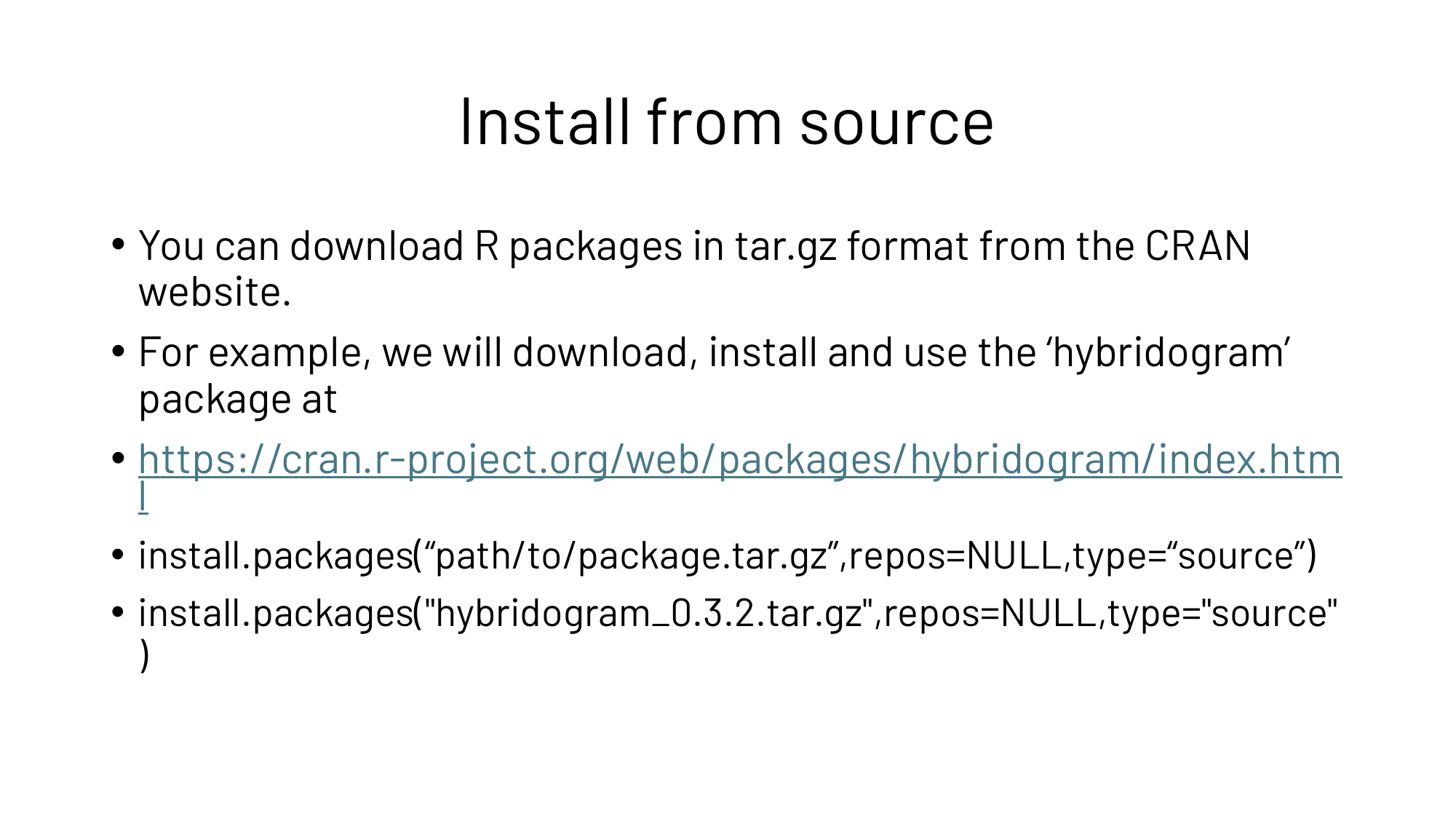

# Install from source
You can download R packages in tar.gz format from the CRAN website.
For example, we will download, install and use the ‘hybridogram’ package at
https://cran.r-project.org/web/packages/hybridogram/index.html
install.packages(“path/to/package.tar.gz”,repos=NULL,type=“source”)
install.packages("hybridogram_0.3.2.tar.gz",repos=NULL,type="source")